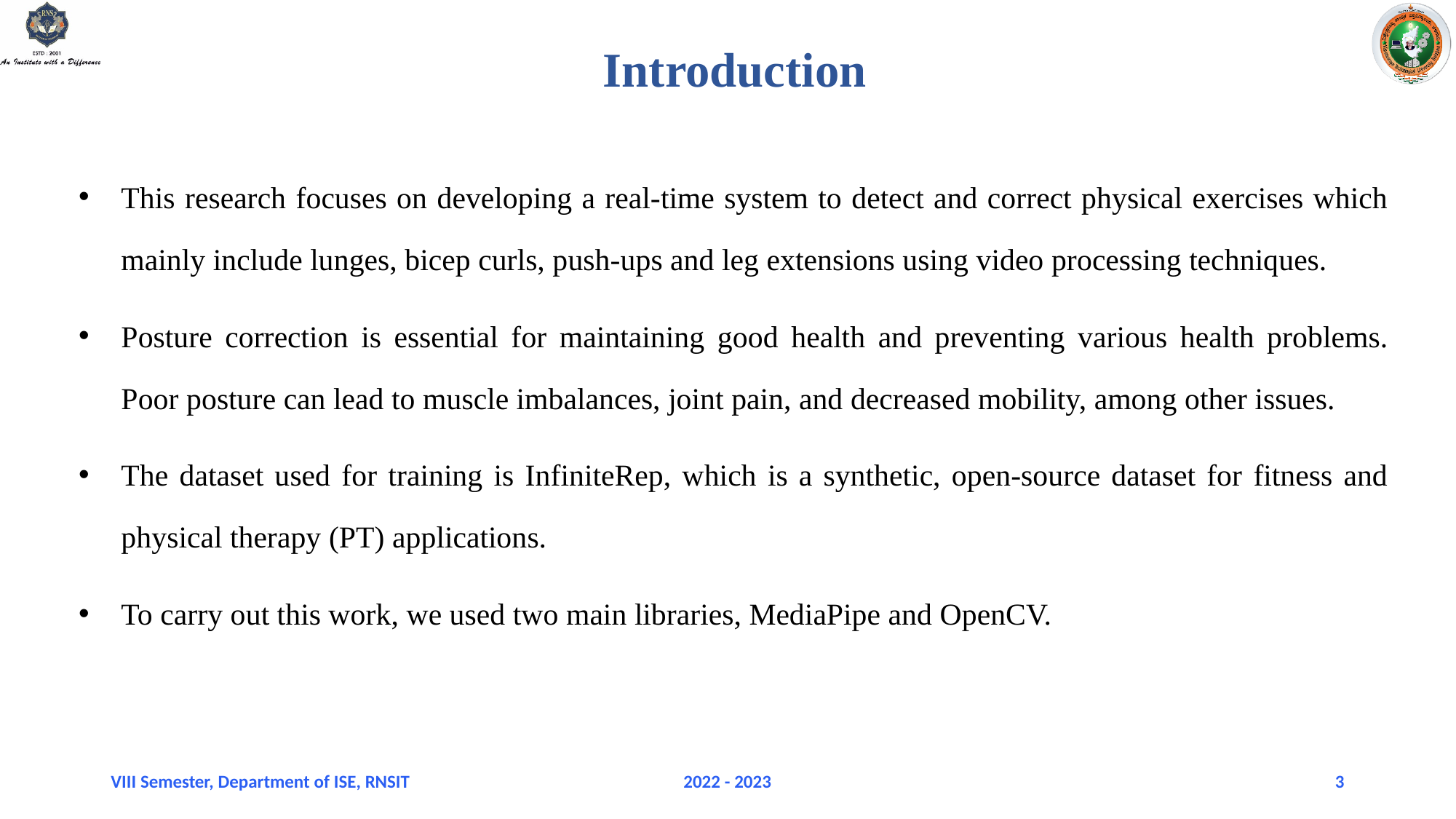

# Introduction
This research focuses on developing a real-time system to detect and correct physical exercises which mainly include lunges, bicep curls, push-ups and leg extensions using video processing techniques.
Posture correction is essential for maintaining good health and preventing various health problems. Poor posture can lead to muscle imbalances, joint pain, and decreased mobility, among other issues.
The dataset used for training is InfiniteRep, which is a synthetic, open-source dataset for fitness and physical therapy (PT) applications.
To carry out this work, we used two main libraries, MediaPipe and OpenCV.

VIII Semester, Department of ISE, RNSIT
2022 - 2023
3